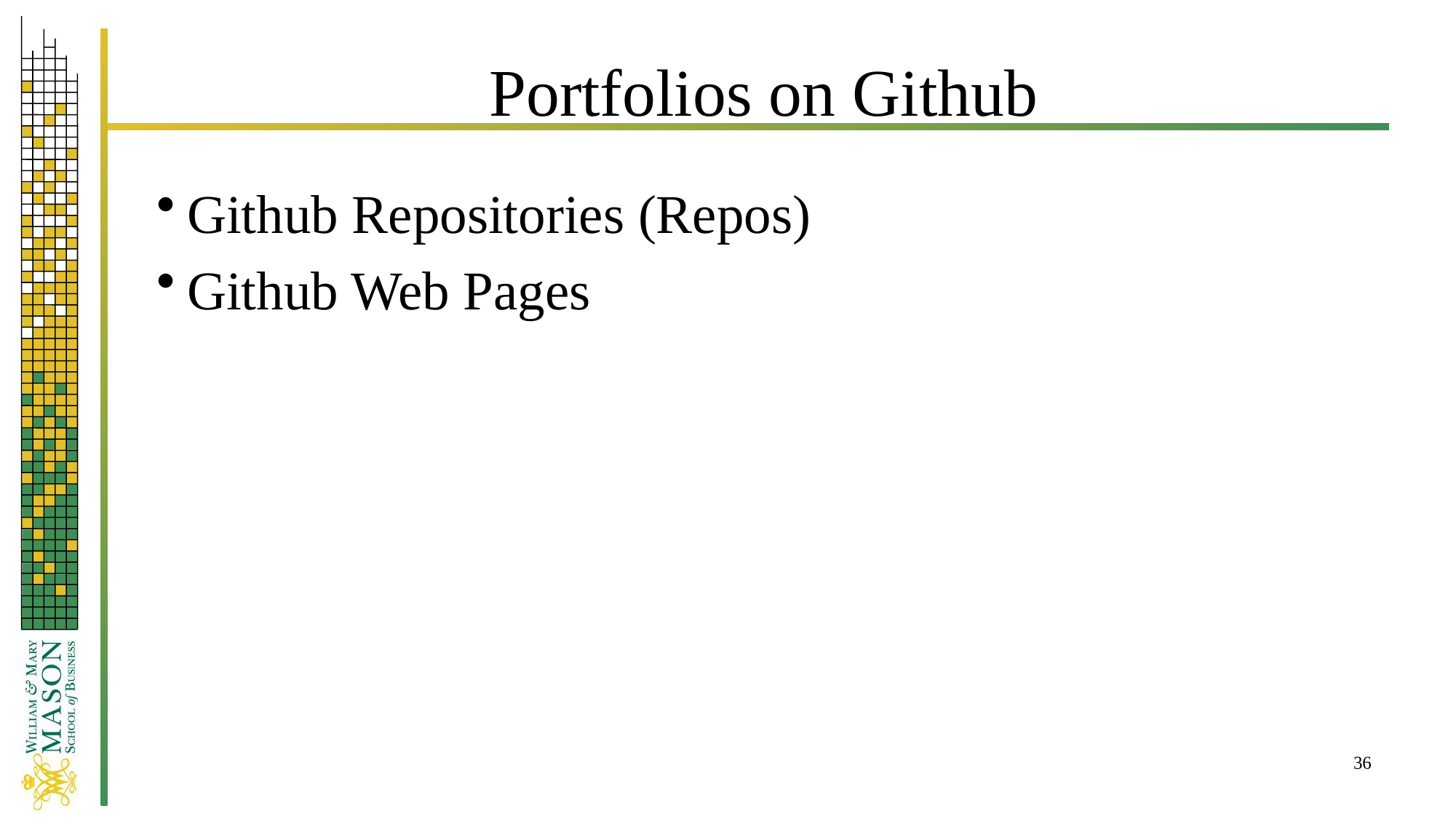

# Portfolios on Github
Github Repositories (Repos)
Github Web Pages
36